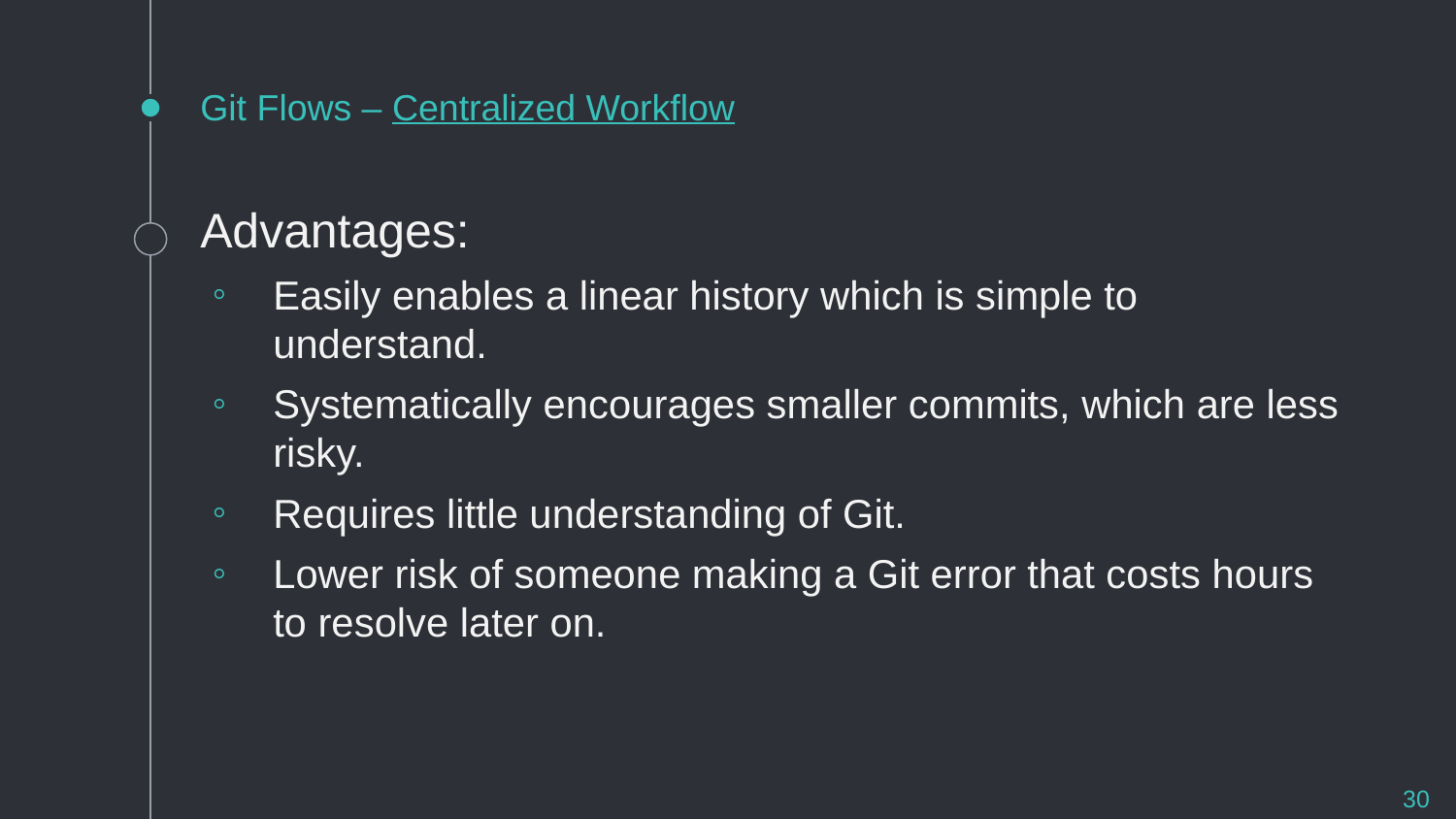

# Git Flows – Centralized Workflow
Advantages:
Easily enables a linear history which is simple to understand.
Systematically encourages smaller commits, which are less risky.
Requires little understanding of Git.
Lower risk of someone making a Git error that costs hours to resolve later on.

30